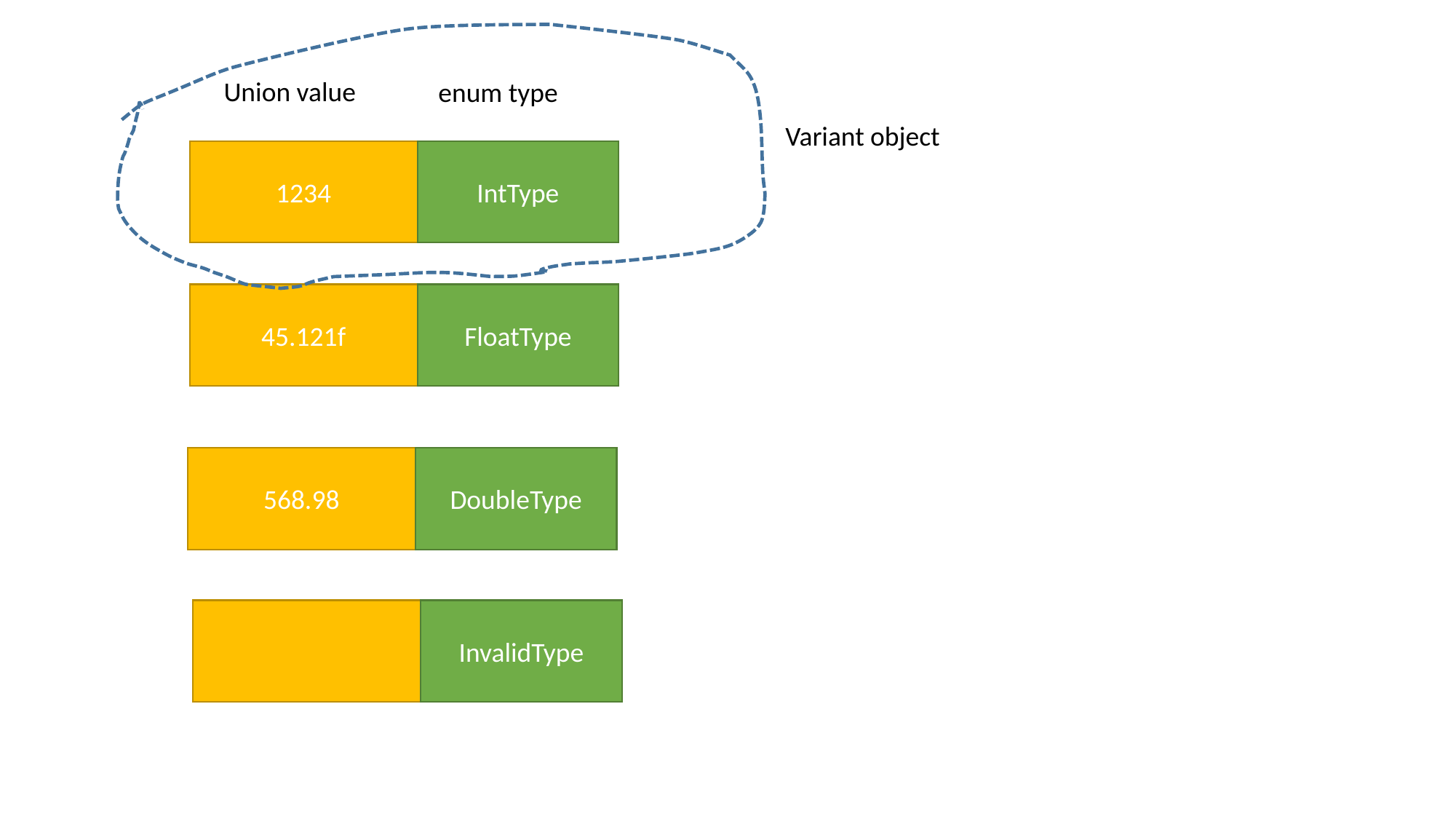

Union value
enum type
Variant object
1234
IntType
45.121f
FloatType
568.98
DoubleType

InvalidType